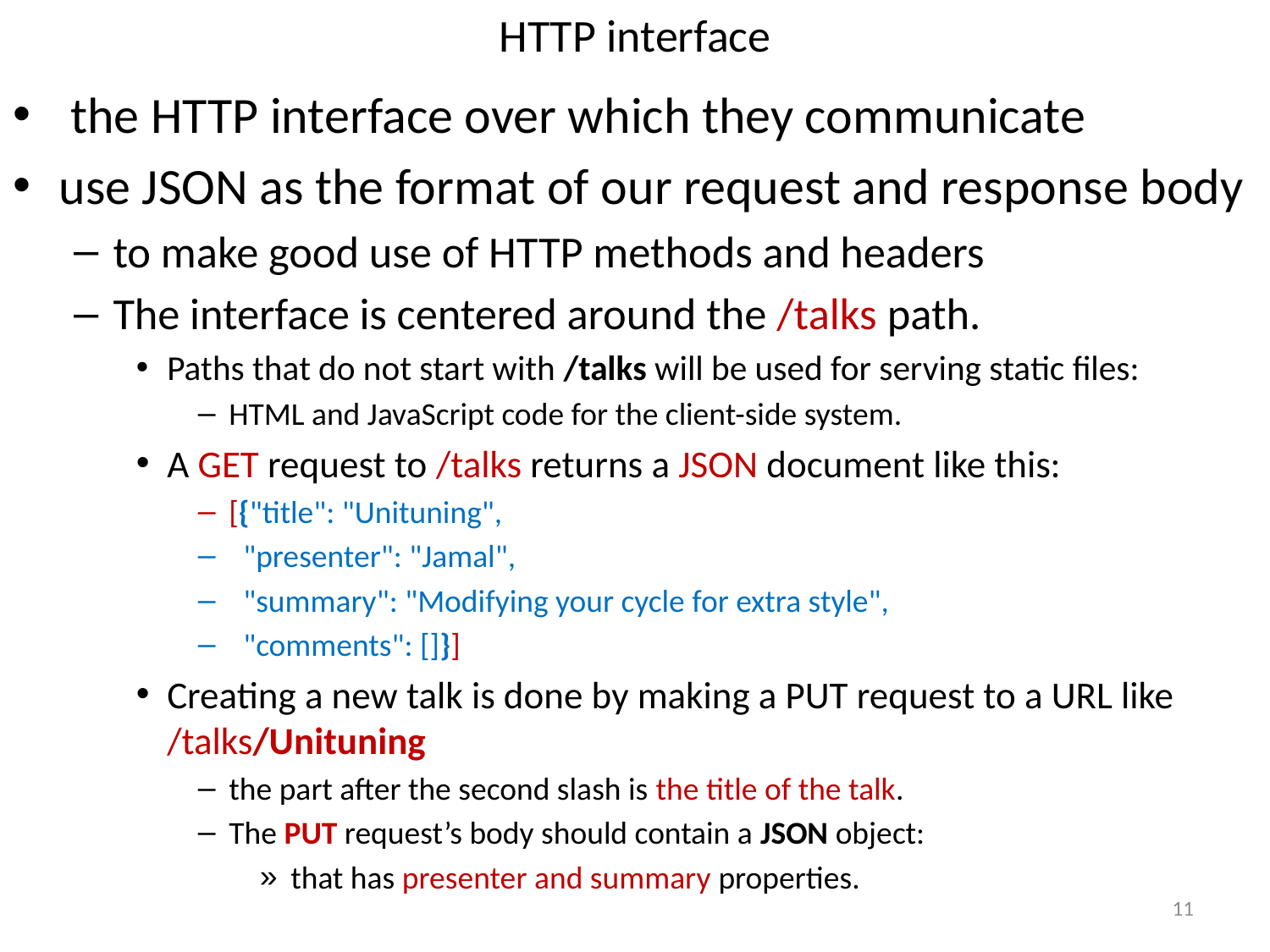

# HTTP interface
 the HTTP interface over which they communicate
use JSON as the format of our request and response body
to make good use of HTTP methods and headers
The interface is centered around the /talks path.
Paths that do not start with /talks will be used for serving static files:
HTML and JavaScript code for the client-side system.
A GET request to /talks returns a JSON document like this:
[{"title": "Unituning",
  "presenter": "Jamal",
  "summary": "Modifying your cycle for extra style",
  "comments": []}]
Creating a new talk is done by making a PUT request to a URL like /talks/Unituning
the part after the second slash is the title of the talk.
The PUT request’s body should contain a JSON object:
that has presenter and summary properties.
11